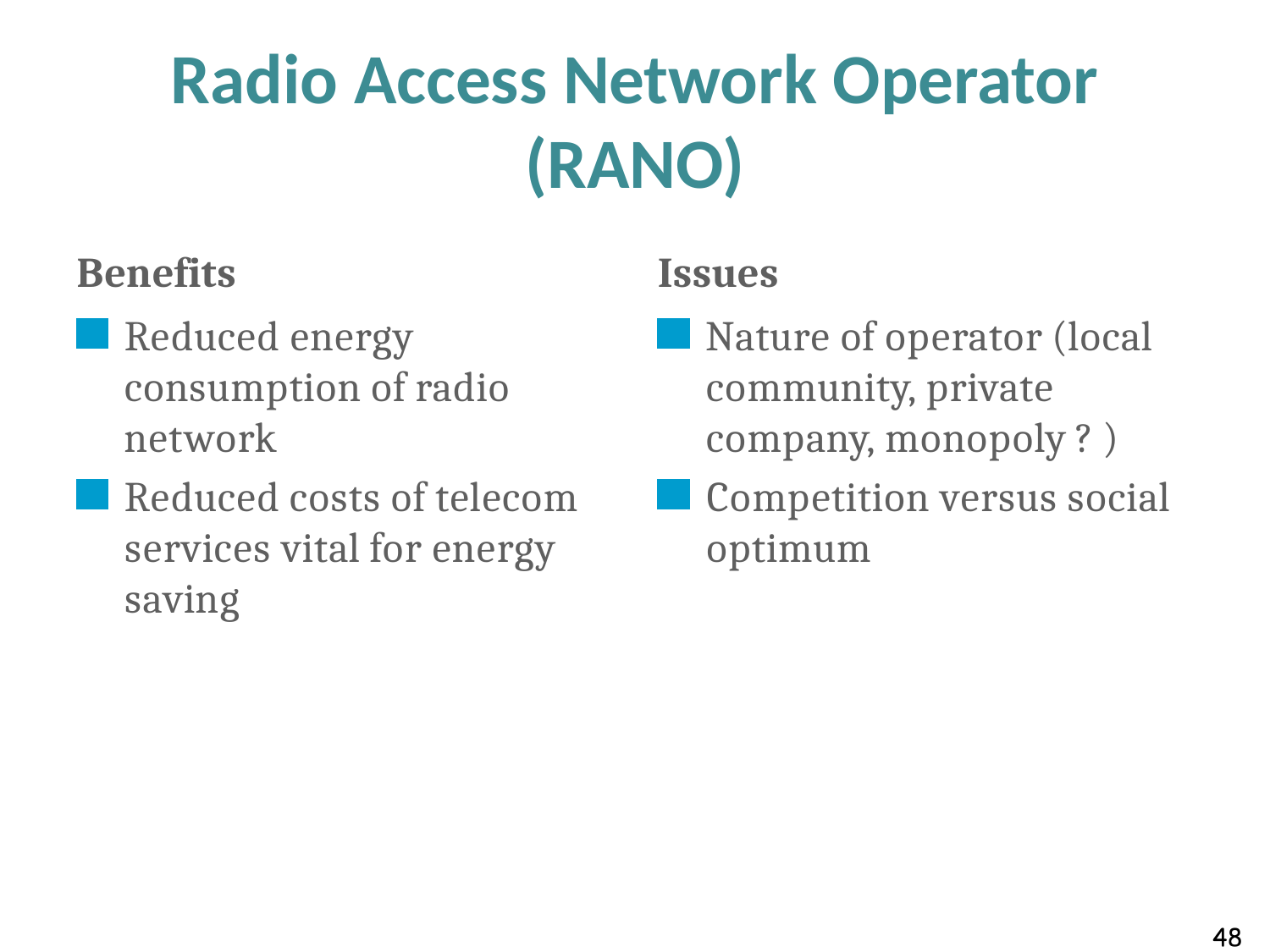

# Radio Access Network Operator (RANO)
Benefits
Issues
Reduced energy consumption of radio network
Reduced costs of telecom services vital for energy saving
Nature of operator (local community, private company, monopoly ? )
Competition versus social optimum
48